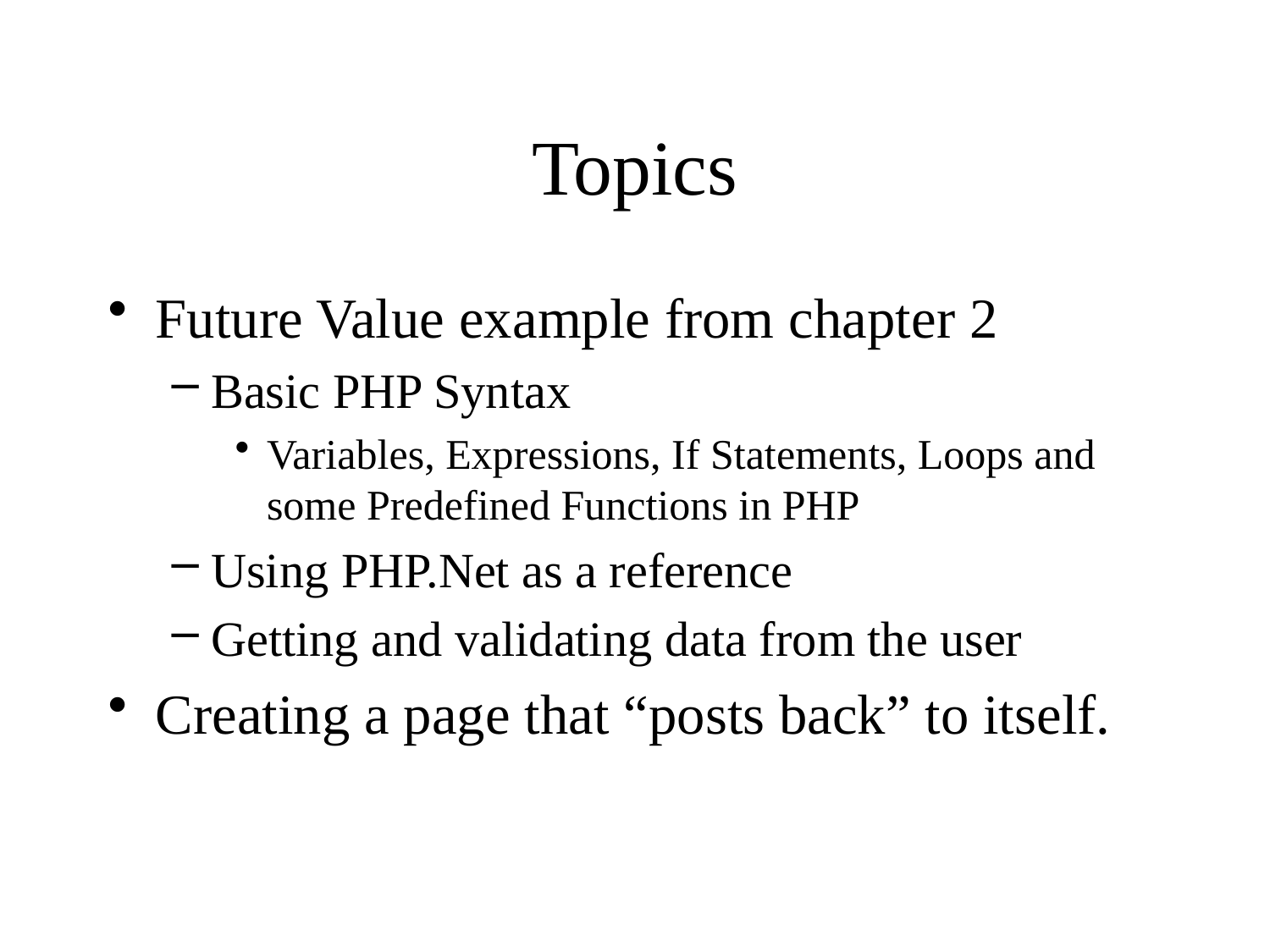

# Topics
Future Value example from chapter 2
Basic PHP Syntax
Variables, Expressions, If Statements, Loops and some Predefined Functions in PHP
Using PHP.Net as a reference
Getting and validating data from the user
Creating a page that “posts back” to itself.